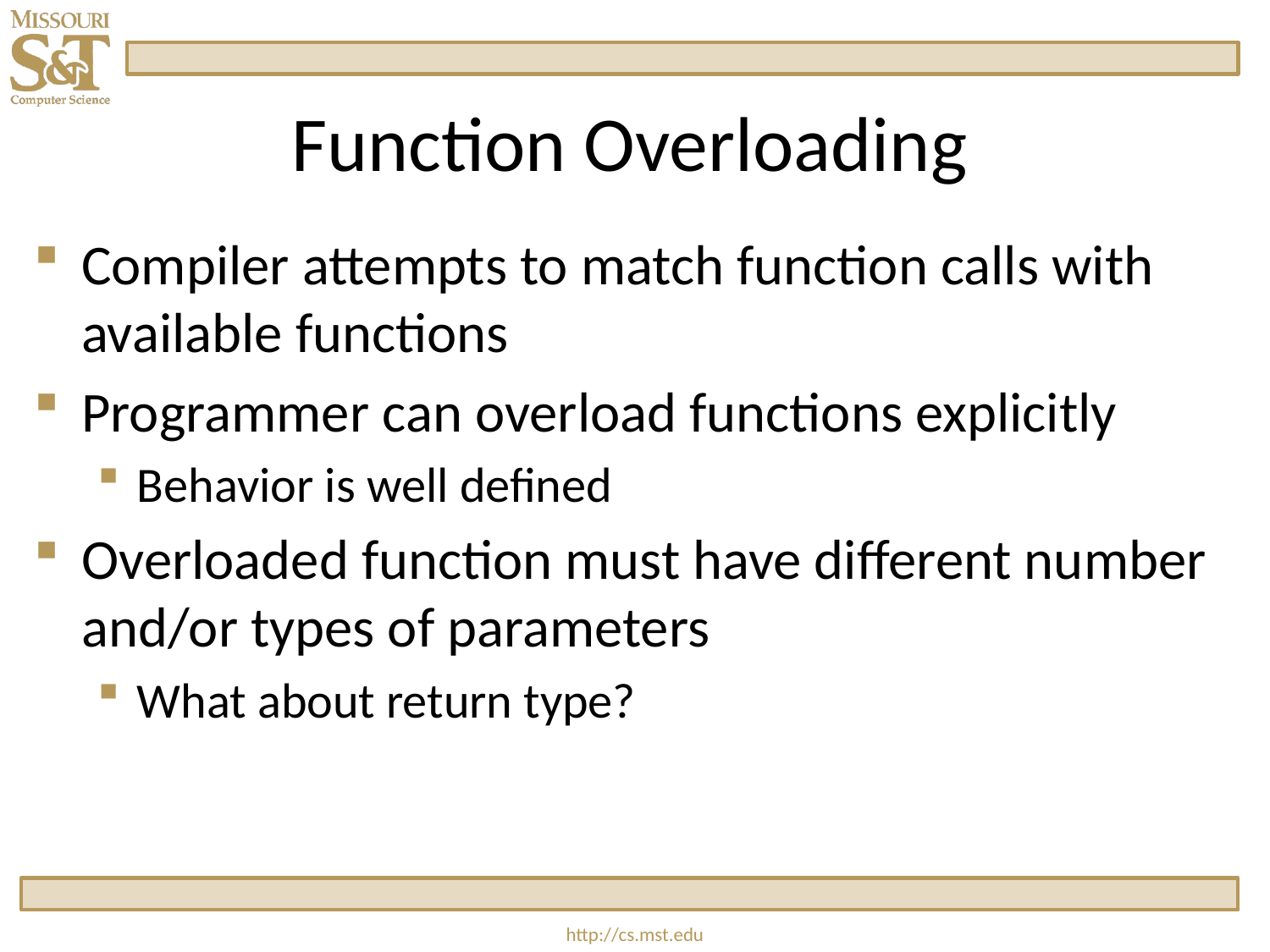

# Function Overloading
Compiler attempts to match function calls with available functions
Programmer can overload functions explicitly
Behavior is well defined
Overloaded function must have different number and/or types of parameters
What about return type?